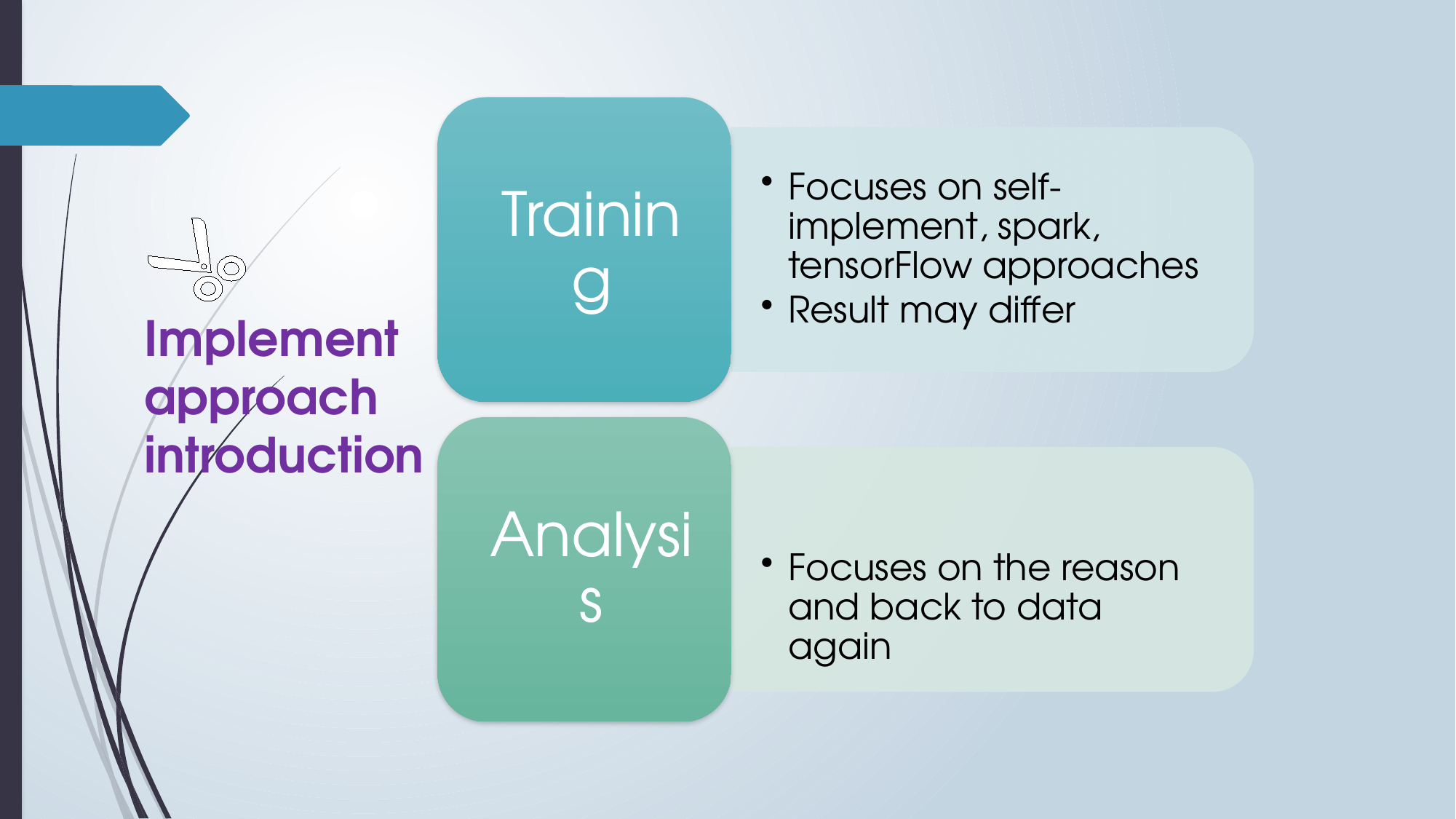

Focuses on self-implement, spark, tensorFlow approaches
Result may differ
Training

Focuses on the reason and back to data again
Analysis

# Implement approach introduction